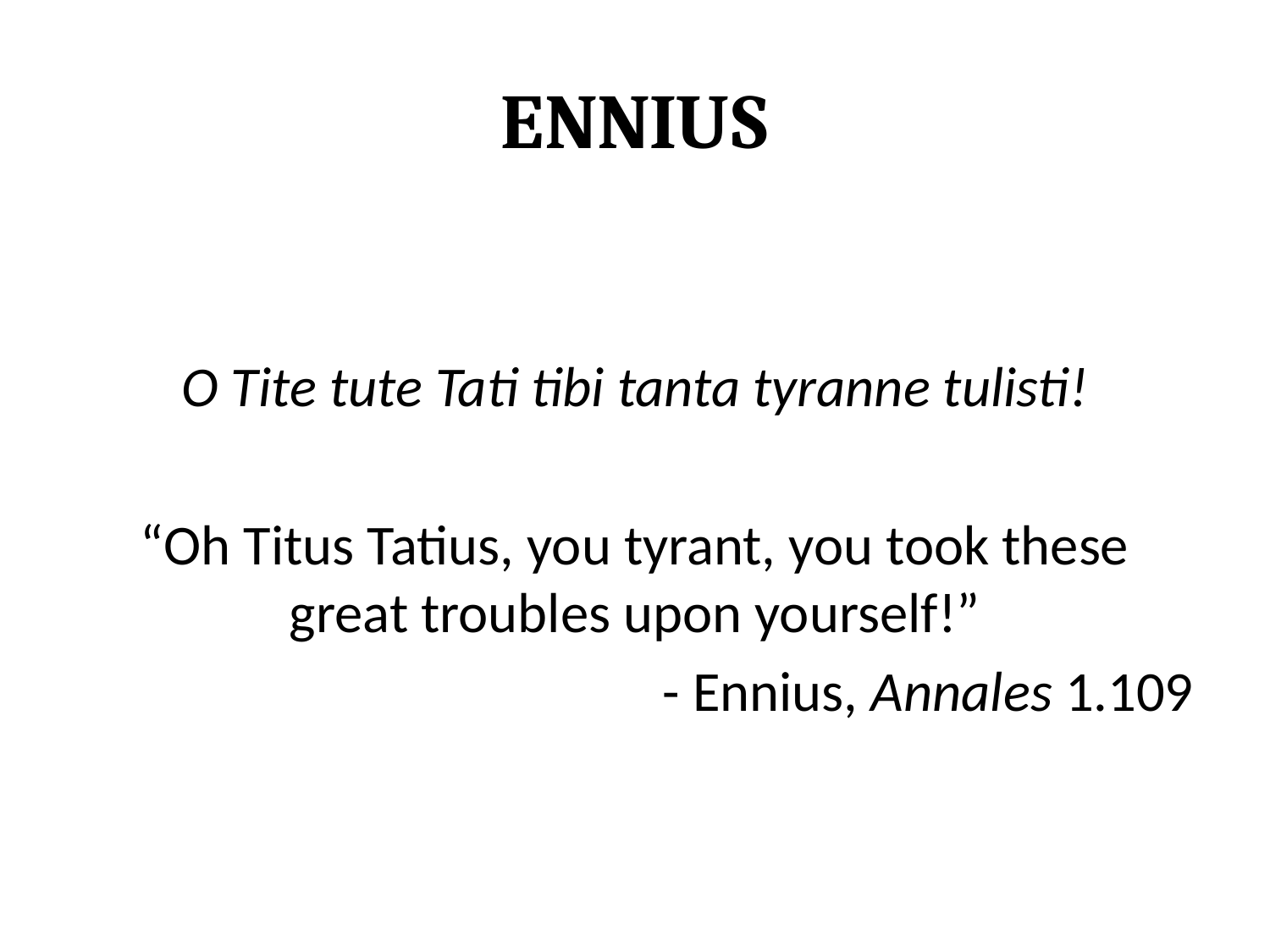

# Ennius
O Tite tute Tati tibi tanta tyranne tulisti!

“Oh Titus Tatius, you tyrant, you took these great troubles upon yourself!”
- Ennius, Annales 1.109